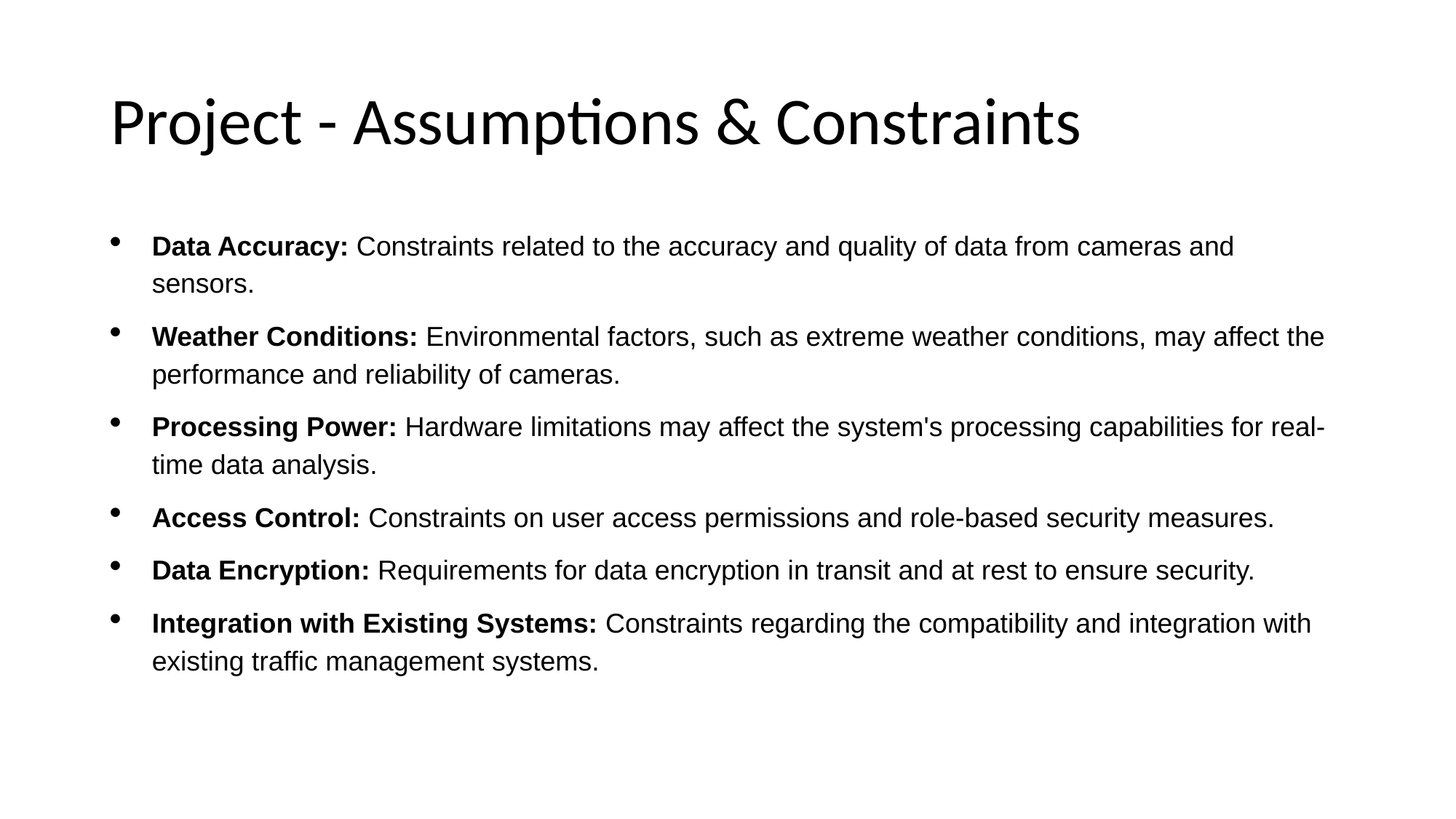

# Project - Assumptions & Constraints
Data Accuracy: Constraints related to the accuracy and quality of data from cameras and sensors.
Weather Conditions: Environmental factors, such as extreme weather conditions, may affect the performance and reliability of cameras.
Processing Power: Hardware limitations may affect the system's processing capabilities for real-time data analysis.
Access Control: Constraints on user access permissions and role-based security measures.
Data Encryption: Requirements for data encryption in transit and at rest to ensure security.
Integration with Existing Systems: Constraints regarding the compatibility and integration with existing traffic management systems.